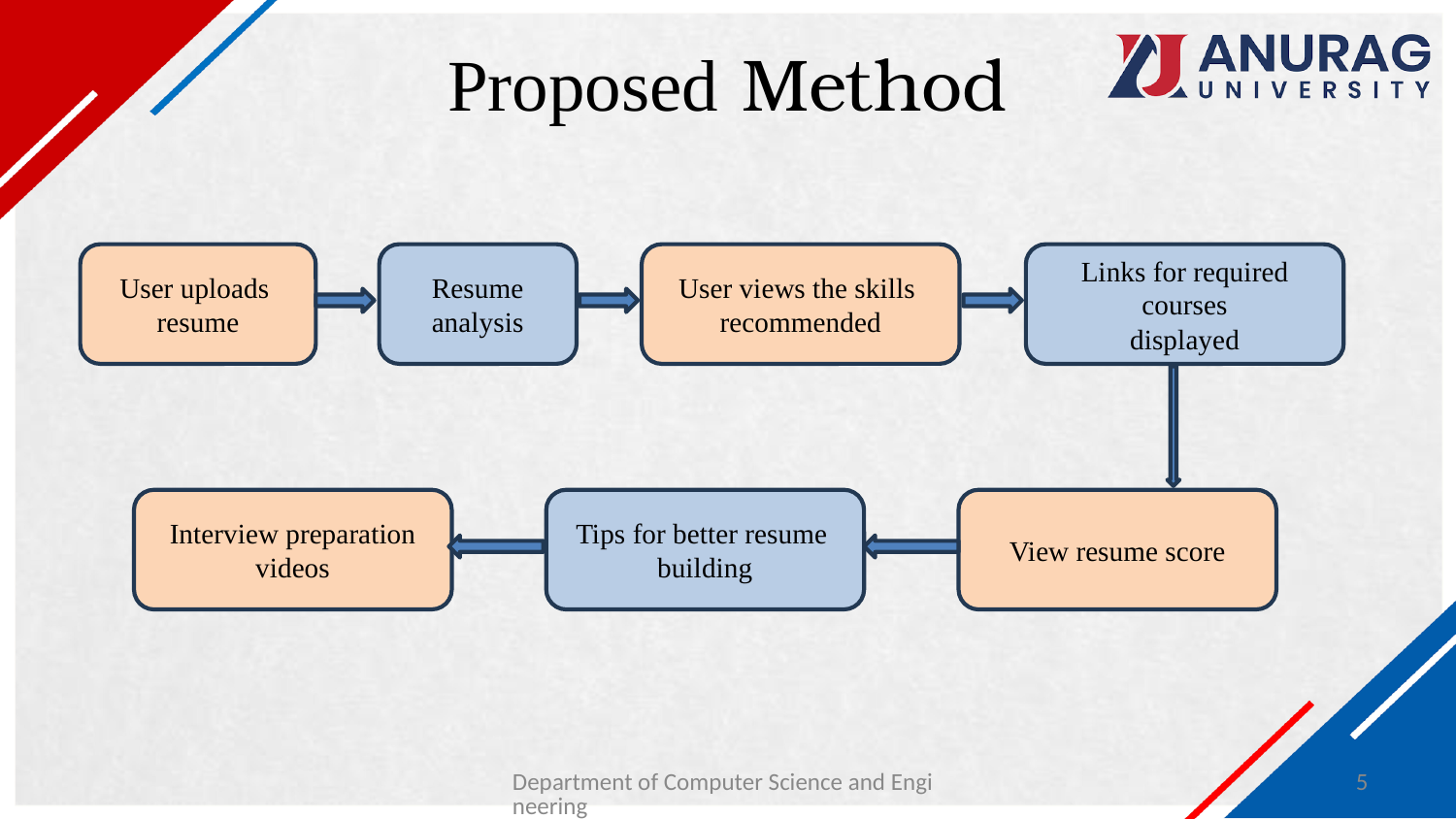

# Proposed Method
Resume
analysis
User views the skills
recommended
Links for required courses
displayed
User uploads
resume

Interview preparation videos
Tips for better resume
building
View resume score

Department of Computer Science and Engineering
5